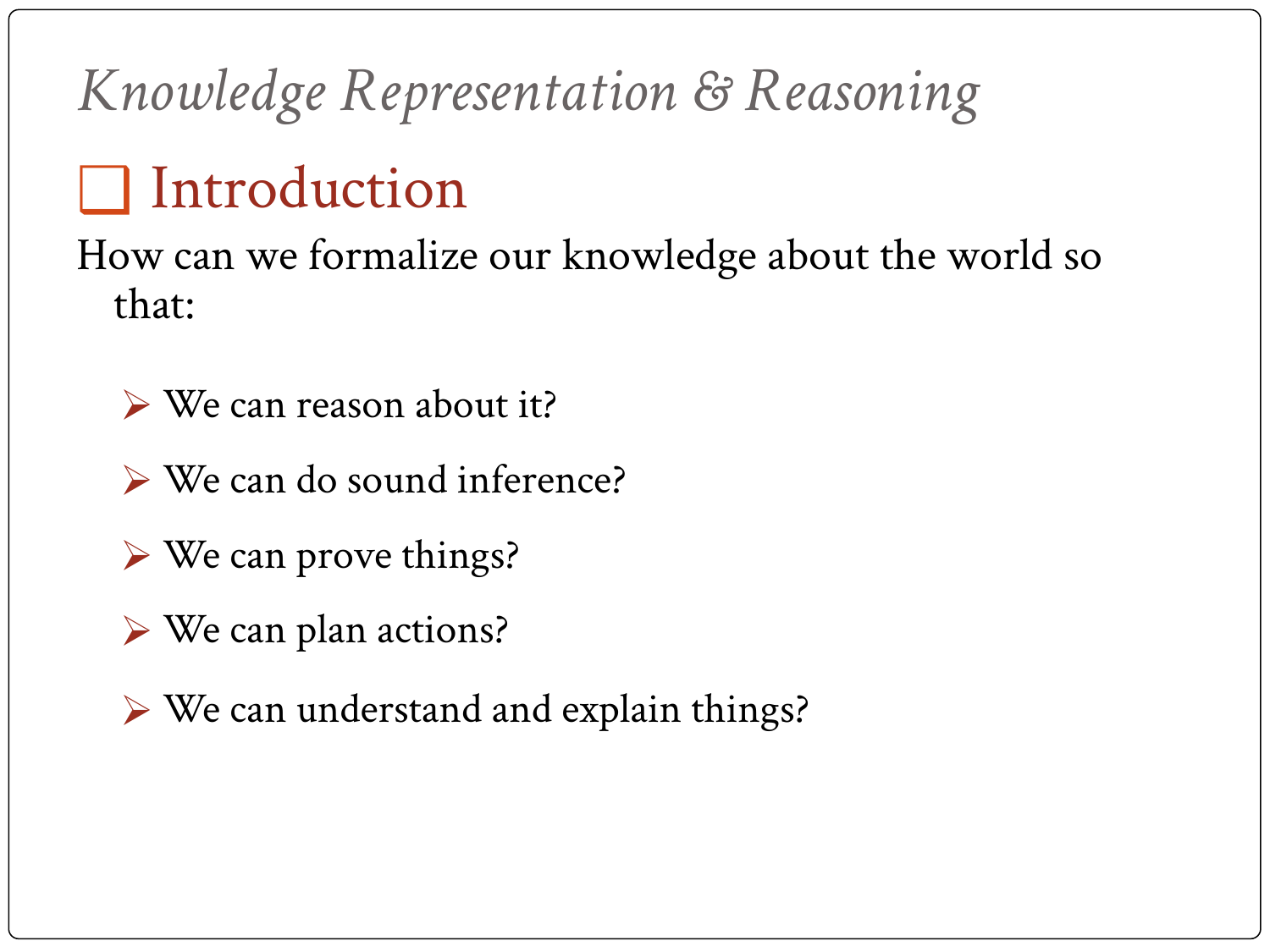

# Knowledge Representation & Reasoning
 Introduction
How can we formalize our knowledge about the world so that:

 We can reason about it?

 We can do sound inference?

 We can prove things?

 We can plan actions?

 We can understand and explain things?